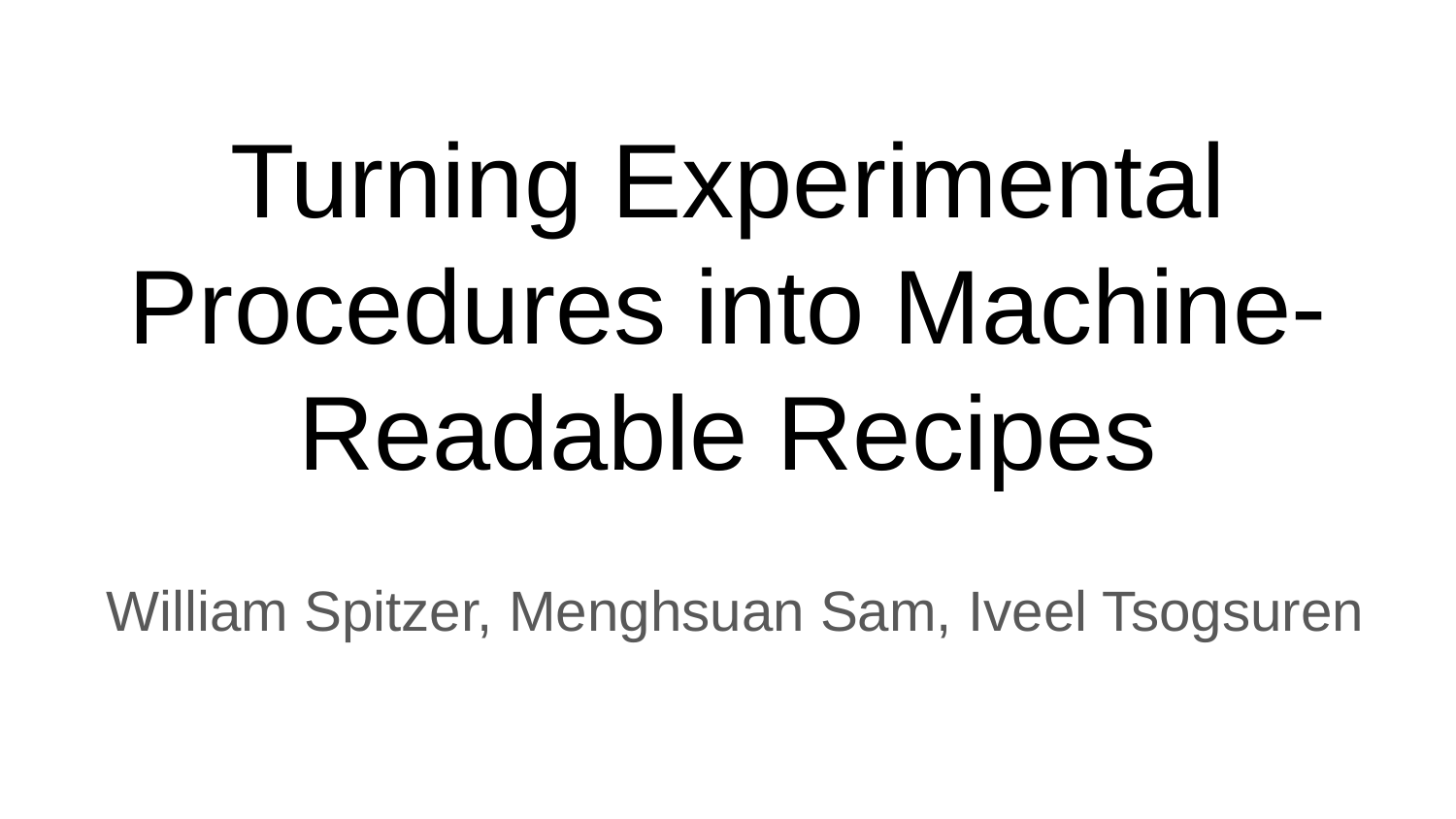

# Turning Experimental Procedures into Machine-Readable Recipes
 William Spitzer, Menghsuan Sam, Iveel Tsogsuren